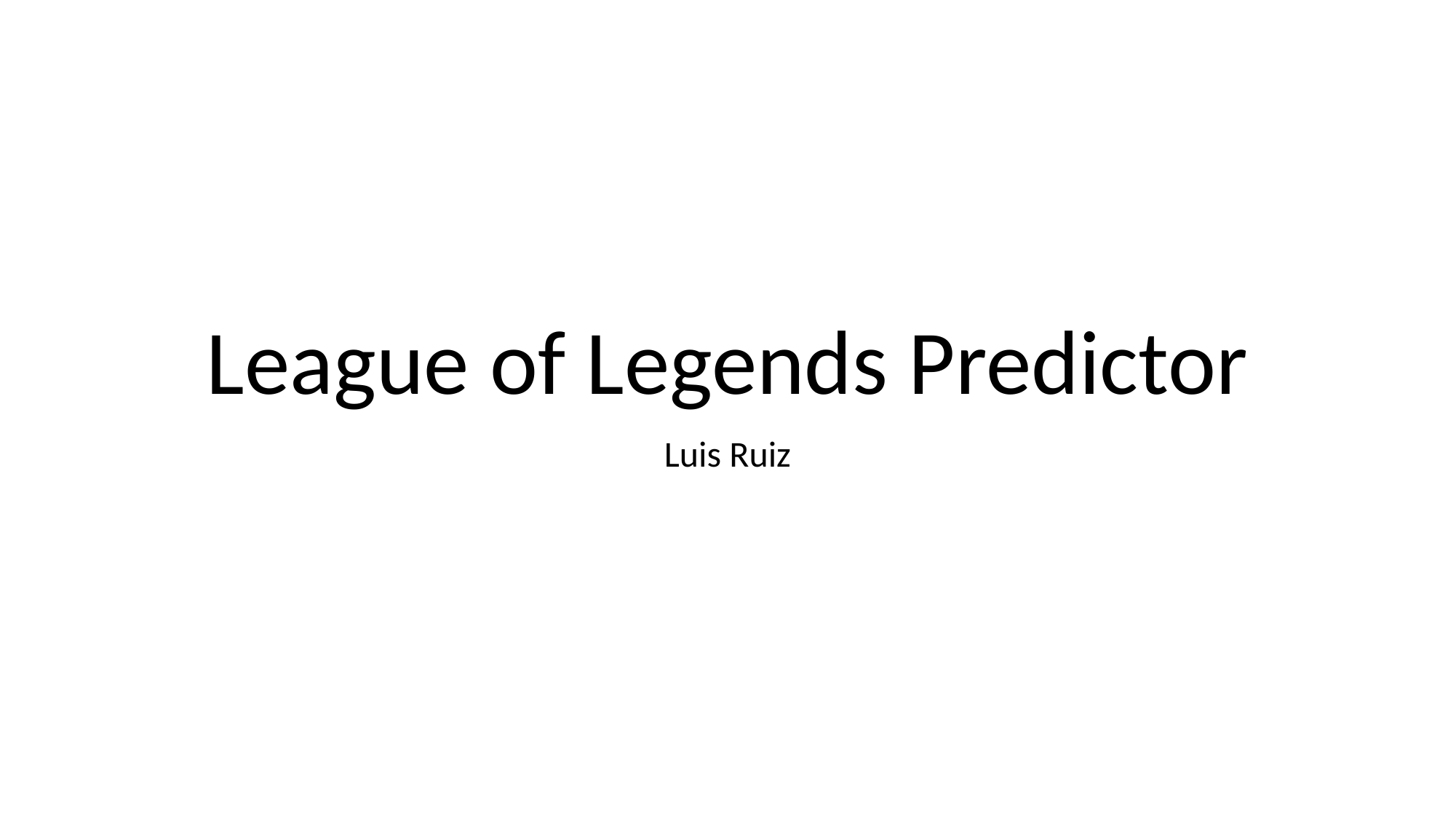

# League of Legends Predictor
Luis Ruiz